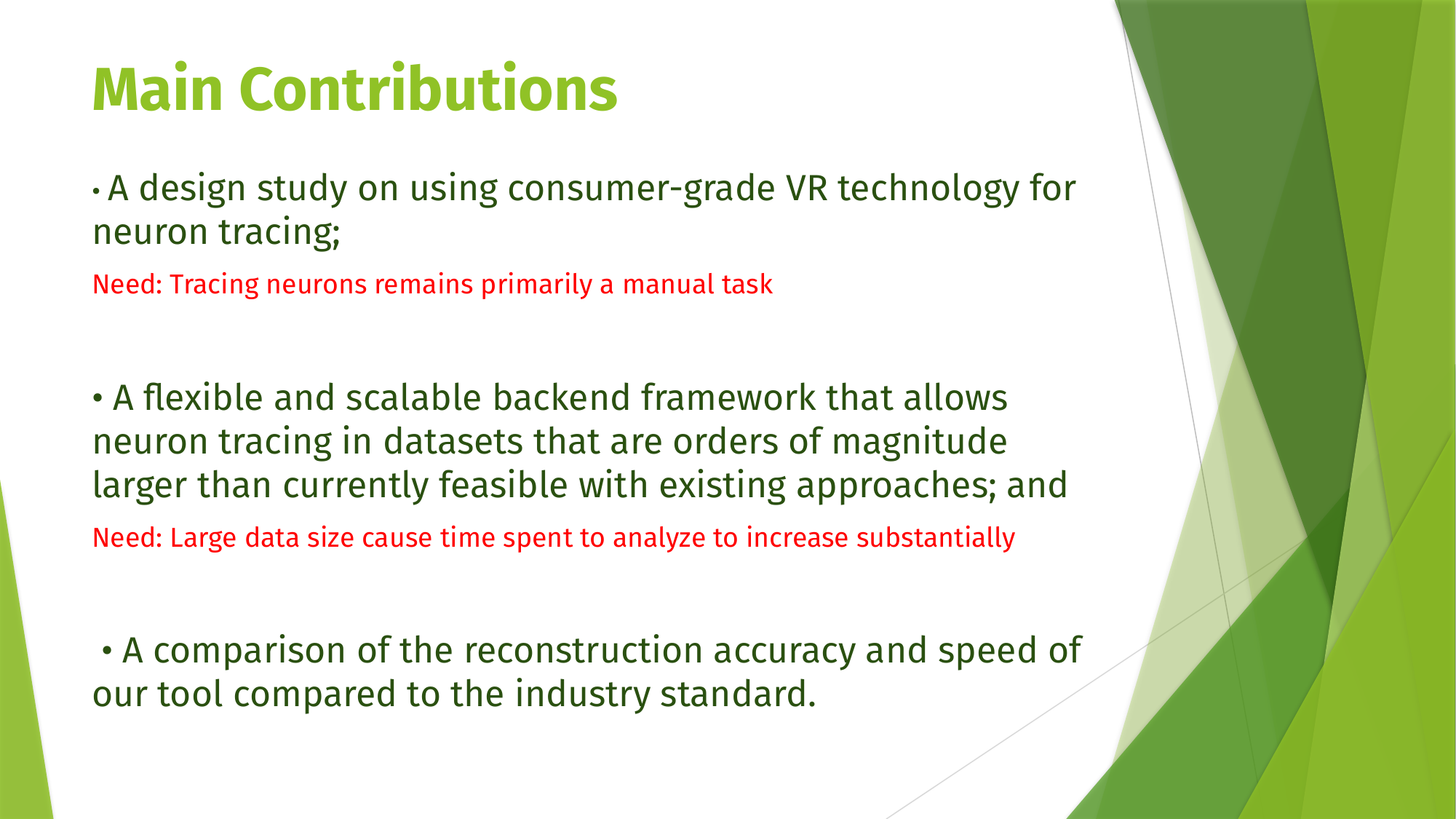

# Main Contributions
• A design study on using consumer-grade VR technology for neuron tracing;
Need: Tracing neurons remains primarily a manual task

• A flexible and scalable backend framework that allows neuron tracing in datasets that are orders of magnitude larger than currently feasible with existing approaches; and
Need: Large data size cause time spent to analyze to increase substantially

 • A comparison of the reconstruction accuracy and speed of our tool compared to the industry standard.